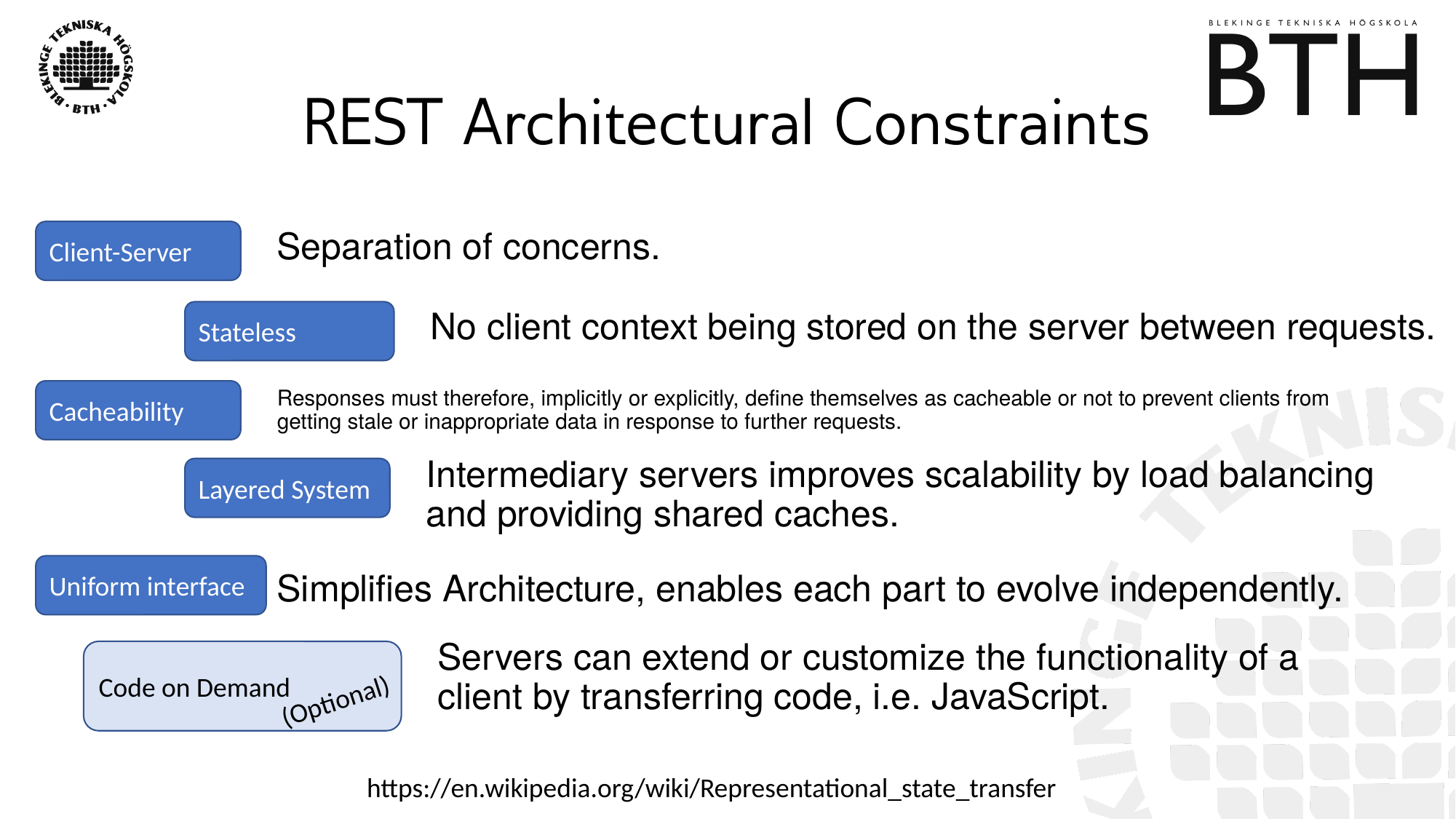

# REST Architectural Constraints
Client-Server
Separation of concerns.
Stateless
No client context being stored on the server between requests.
Cacheability
Responses must therefore, implicitly or explicitly, define themselves as cacheable or not to prevent clients from getting stale or inappropriate data in response to further requests.
Intermediary servers improves scalability by load balancing
and providing shared caches.
Layered System
Uniform interface
Simplifies Architecture, enables each part to evolve independently.
Servers can extend or customize the functionality of a
client by transferring code, i.e. JavaScript.
Code on Demand
(Optional)
https://en.wikipedia.org/wiki/Representational_state_transfer